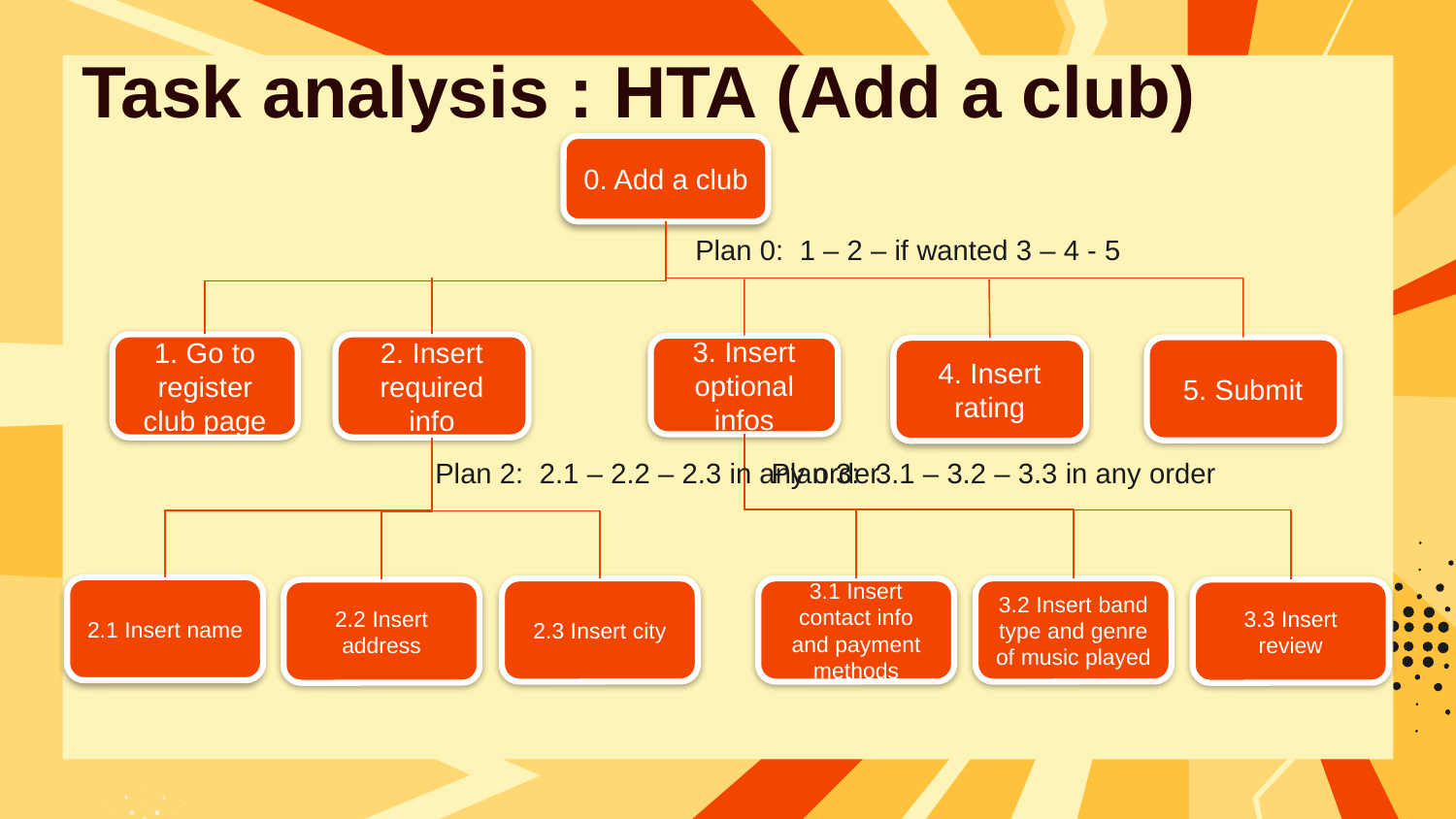

# Task analysis : HTA (Add a club)
0. Add a club
Plan 0:  1 – 2 – if wanted 3 – 4 - 5
2. Insert required info
1. Go to register club page
3. Insert optional infos
5. Submit
4. Insert rating
Plan 2:  2.1 – 2.2 – 2.3 in any order
Plan 3:  3.1 – 3.2 – 3.3 in any order
2.1 Insert name
2.3 Insert city
3.1 Insert contact info
and payment methods
3.2 Insert band type and genre of music played
2.2 Insert address
3.3 Insert review